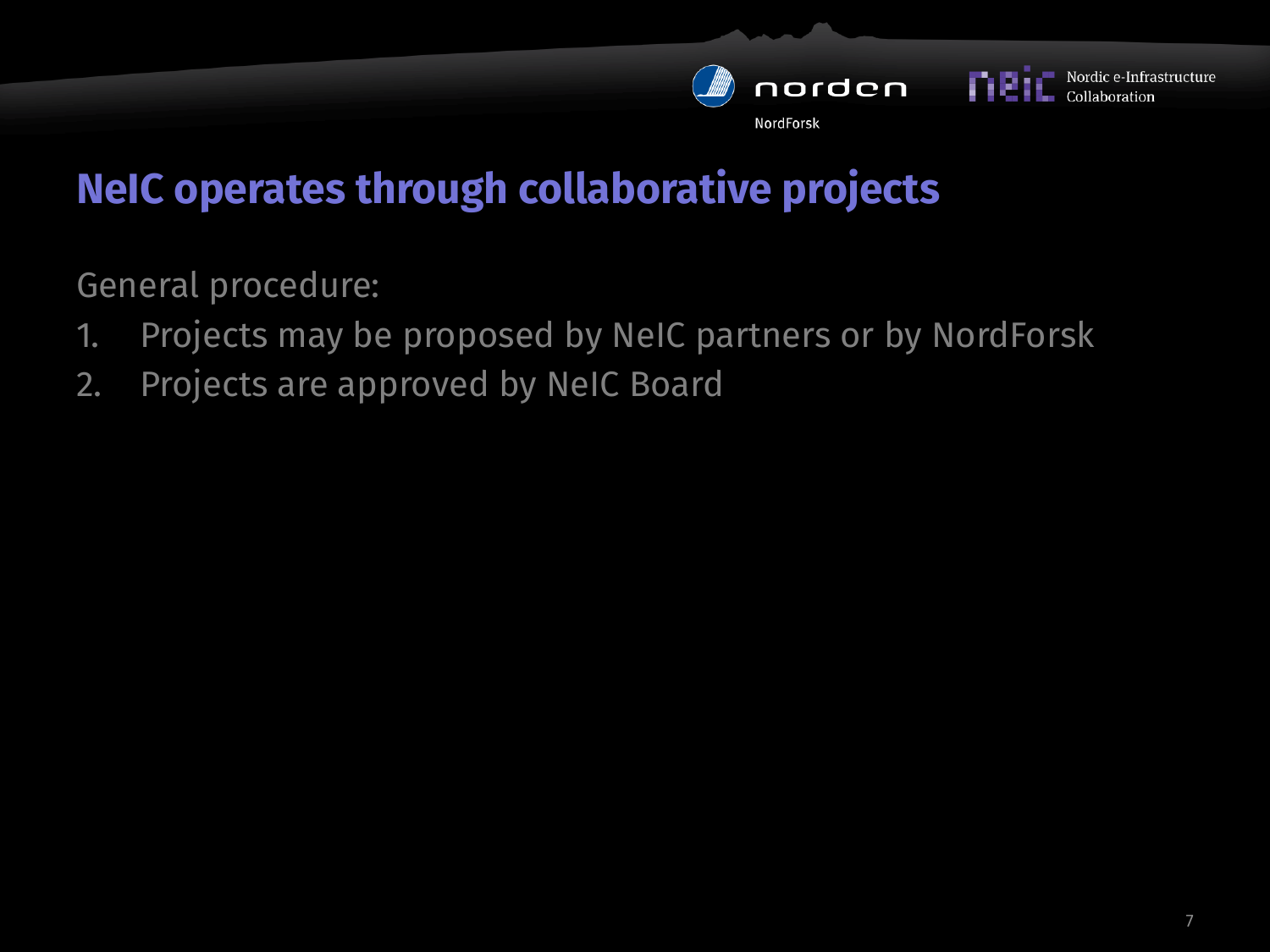

# NeIC operates through collaborative projects
General procedure:
Projects may be proposed by NeIC partners or by NordForsk
Projects are approved by NeIC Board

7